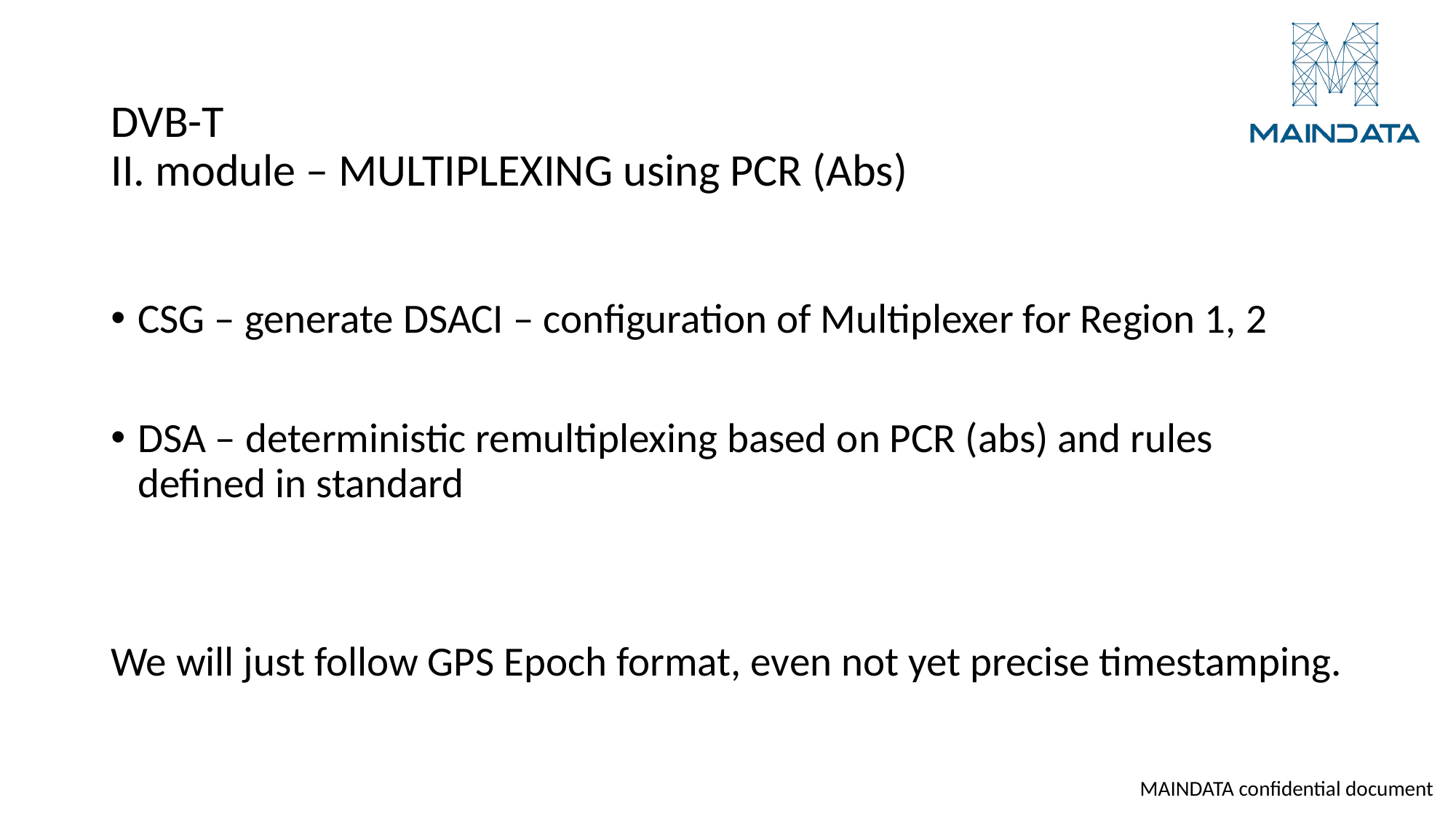

# DVB-T II. module – MULTIPLEXING using PCR (Abs)
CSG – generate DSACI – configuration of Multiplexer for Region 1, 2

DSA – deterministic remultiplexing based on PCR (abs) and rules defined in standard

We will just follow GPS Epoch format, even not yet precise timestamping.